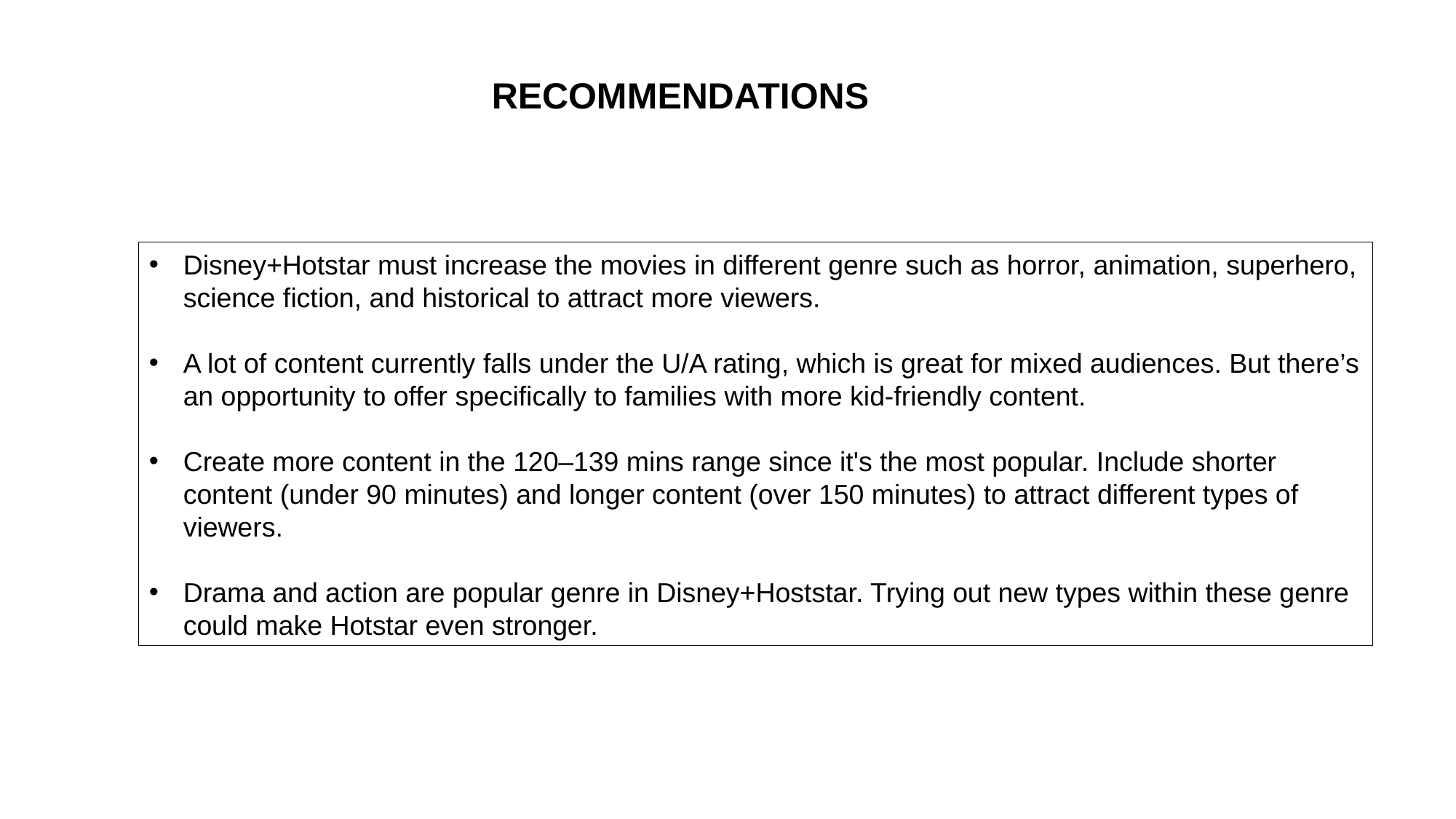

Drama is super popular. Creating even better dramas and trying out new types within the genre could make Hotstar even stronger.

RECOMMENDATIONS
Disney+Hotstar must increase the movies in different genre such as horror, animation, superhero, science fiction, and historical to attract more viewers.

A lot of content currently falls under the U/A rating, which is great for mixed audiences. But there’s an opportunity to offer specifically to families with more kid-friendly content.

Create more content in the 120–139 mins range since it's the most popular. Include shorter content (under 90 minutes) and longer content (over 150 minutes) to attract different types of viewers.

Drama and action are popular genre in Disney+Hoststar. Trying out new types within these genre could make Hotstar even stronger.